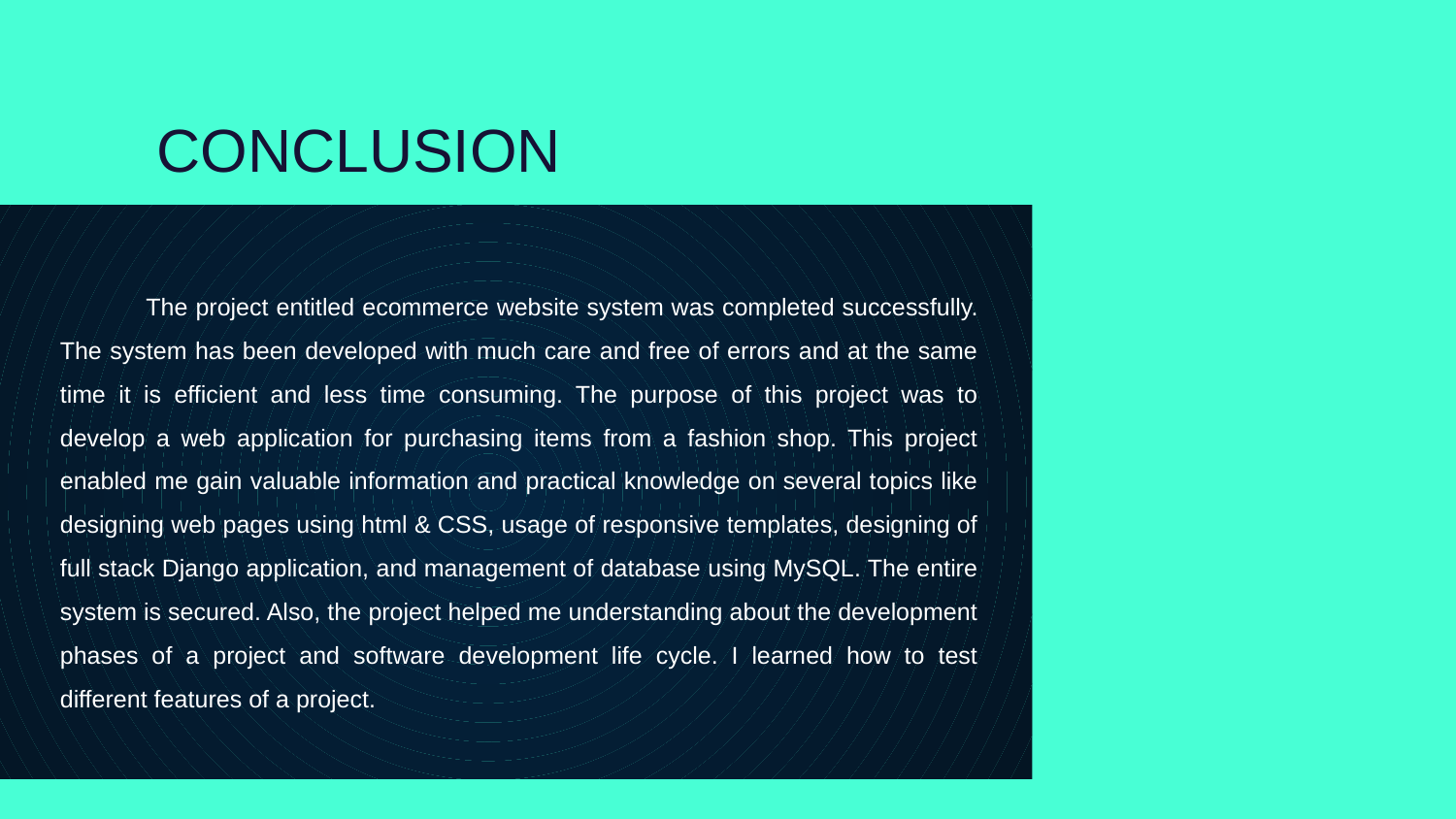

# CONCLUSION
           The project entitled ecommerce website system was completed successfully. The system has been developed with much care and free of errors and at the same time it is efficient and less time consuming. The purpose of this project was to develop a web application for purchasing items from a fashion shop. This project enabled me gain valuable information and practical knowledge on several topics like designing web pages using html & CSS, usage of responsive templates, designing of full stack Django application, and management of database using MySQL. The entire system is secured. Also, the project helped me understanding about the development phases of a project and software development life cycle. I learned how to test different features of a project.